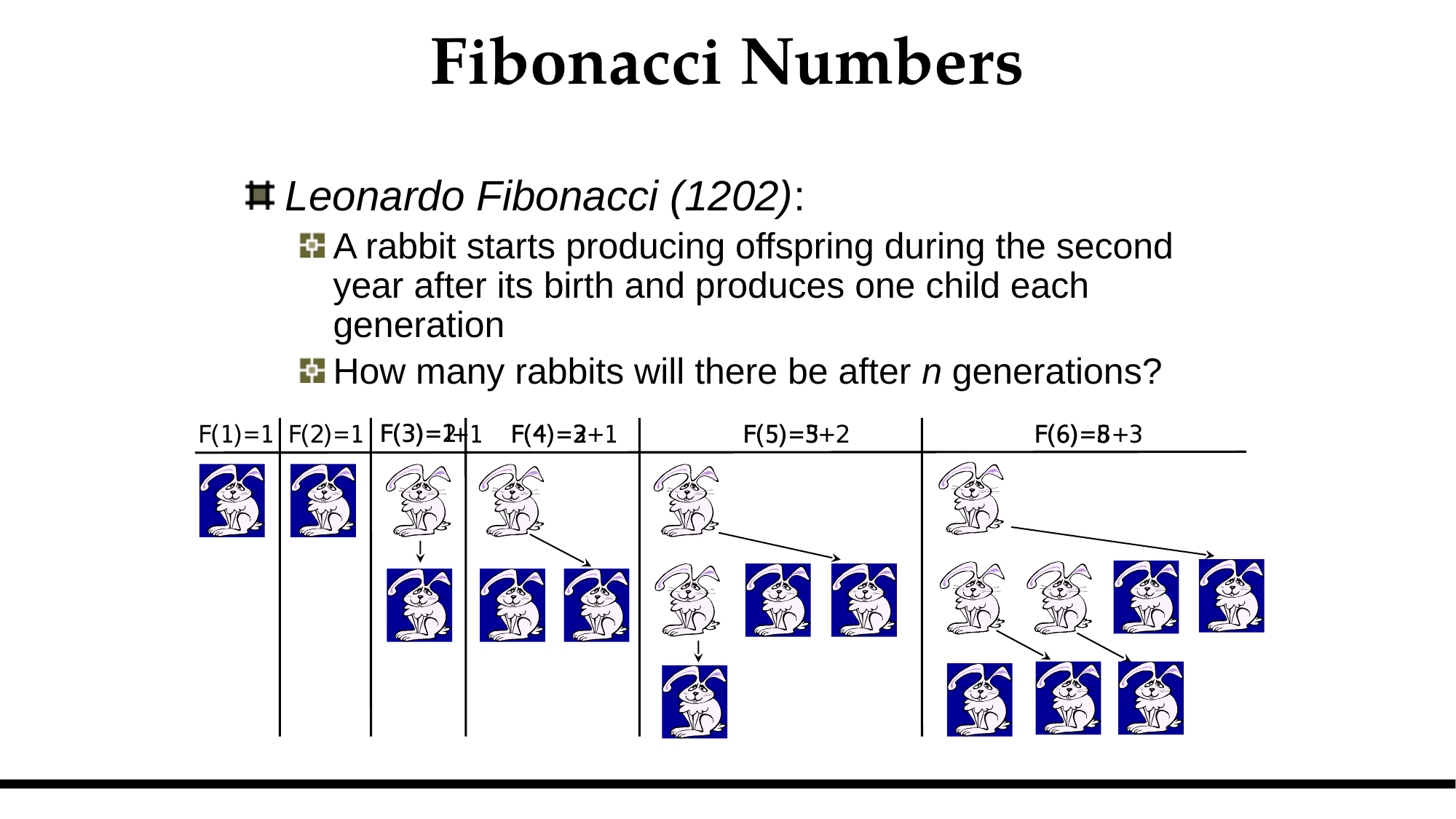

# Fibonacci Numbers
Leonardo Fibonacci (1202):
A rabbit starts producing offspring during the second year after its birth and produces one child each generation
How many rabbits will there be after n generations?

F(3)=1
F(3)=2
  +1
F(4)=2
F(5)=3
+2
F(6)=5
+3
F(1)=1
F(2)=1
F(4)=3
+1
F(5)=5
F(6)=8